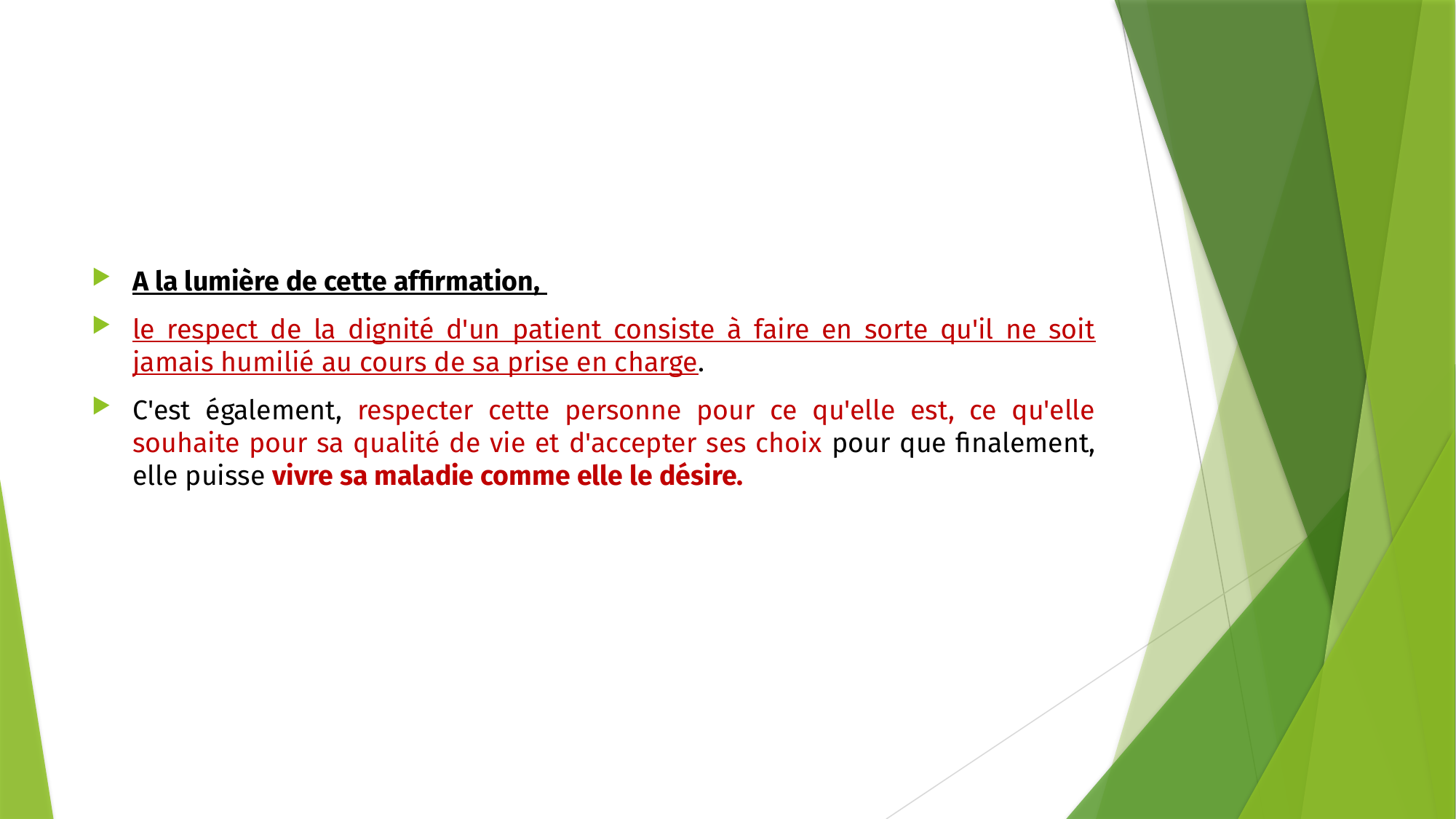

#
A la lumière de cette affirmation,
le respect de la dignité d'un patient consiste à faire en sorte qu'il ne soit jamais humilié au cours de sa prise en charge.
C'est également, respecter cette personne pour ce qu'elle est, ce qu'elle souhaite pour sa qualité de vie et d'accepter ses choix pour que finalement, elle puisse vivre sa maladie comme elle le désire.